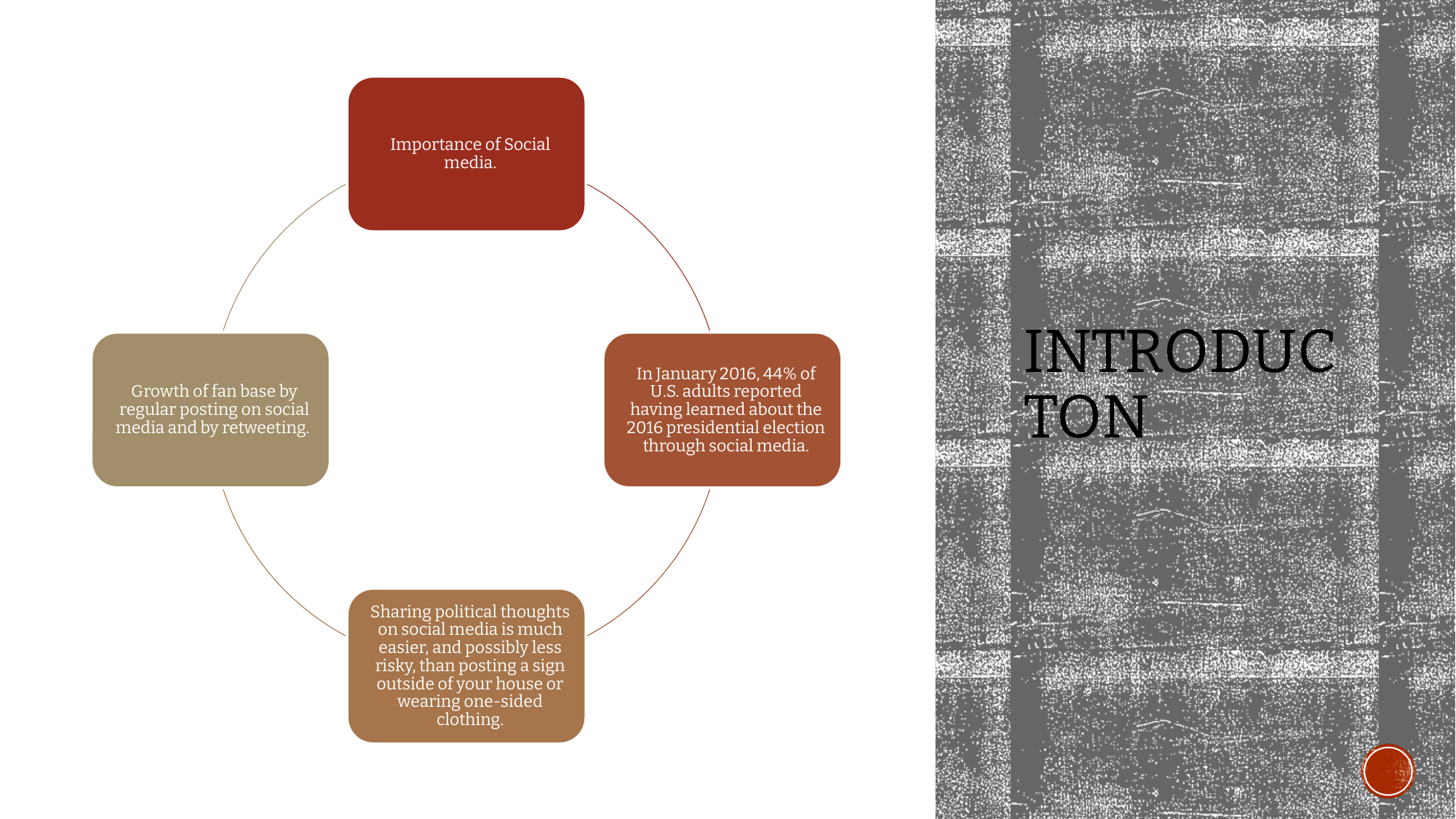

Importance of Social media.
In January 2016, 44% of U.S. adults reported having learned about the 2016 presidential election through social media.
Sharing political thoughts on social media is much easier, and possibly less risky, than posting a sign outside of your house or wearing one-sided clothing.
Growth of fan base by regular posting on social media and by retweeting.
# Introducton